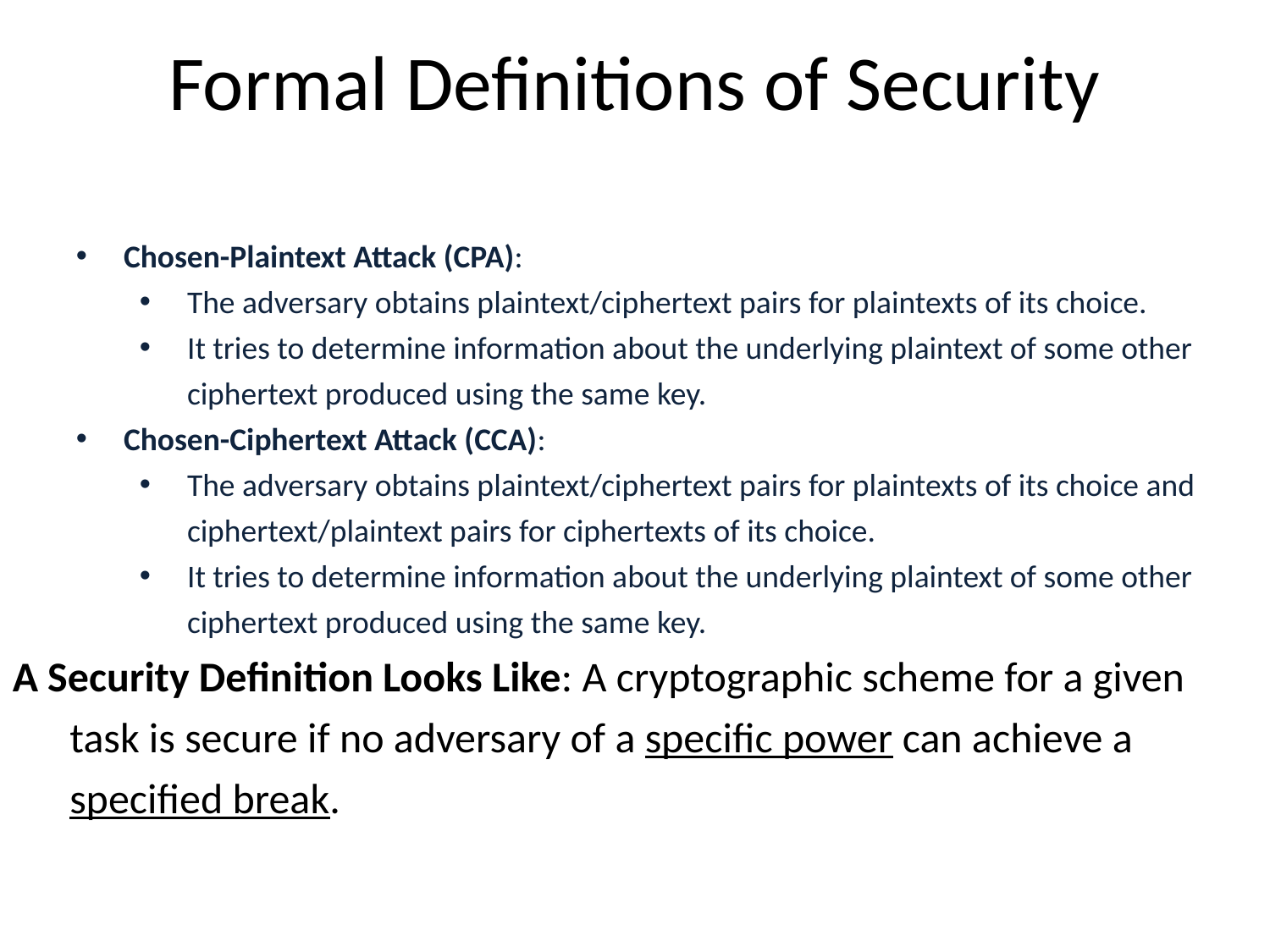

# Formal Definitions of Security
Chosen-Plaintext Attack (CPA):
The adversary obtains plaintext/ciphertext pairs for plaintexts of its choice.
It tries to determine information about the underlying plaintext of some other ciphertext produced using the same key.
Chosen-Ciphertext Attack (CCA):
The adversary obtains plaintext/ciphertext pairs for plaintexts of its choice and ciphertext/plaintext pairs for ciphertexts of its choice.
It tries to determine information about the underlying plaintext of some other ciphertext produced using the same key.
A Security Definition Looks Like: A cryptographic scheme for a given
      task is secure if no adversary of a specific power can achieve a
      specified break.